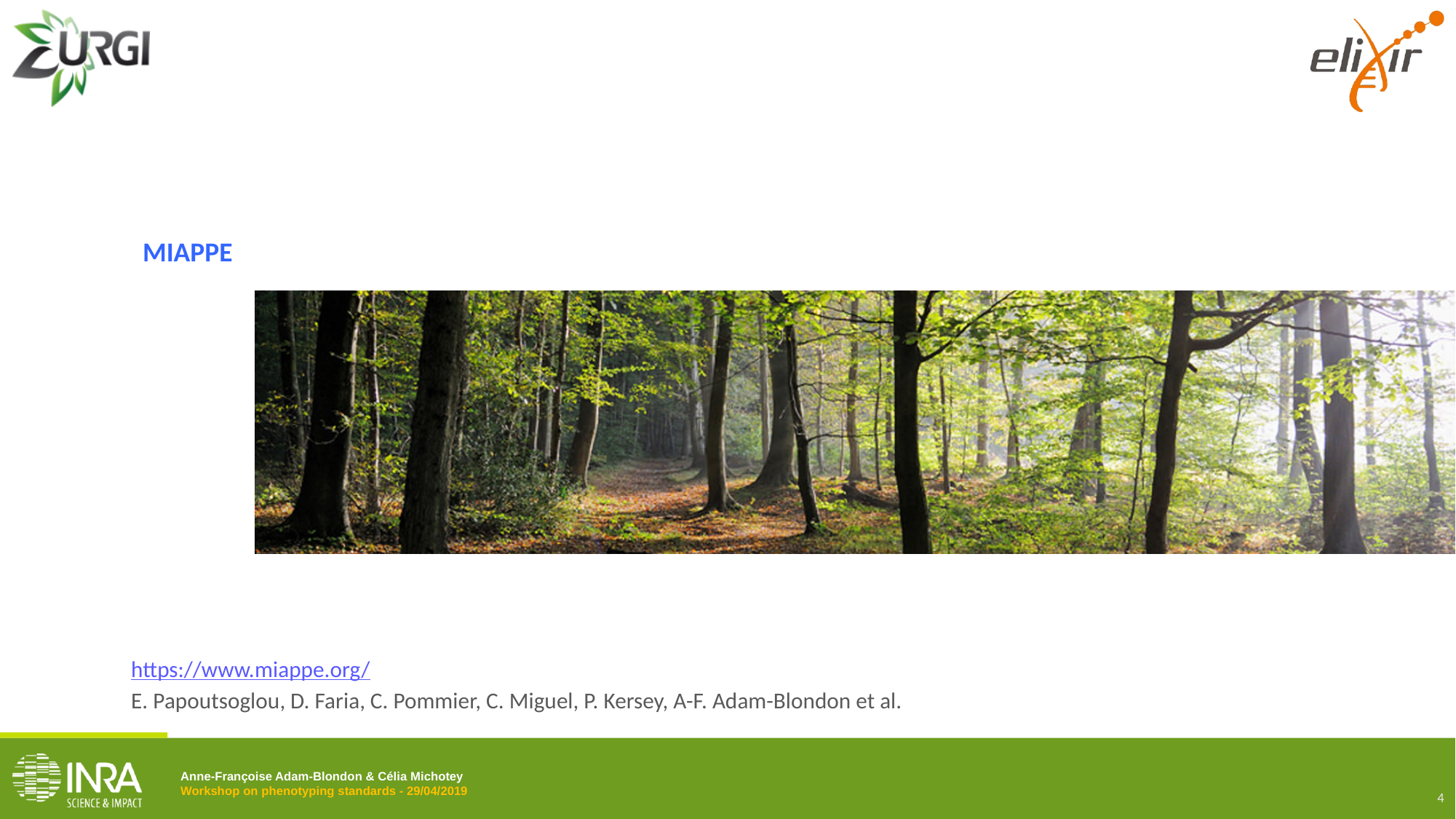

# MIAPPE
https://www.miappe.org/
E. Papoutsoglou, D. Faria, C. Pommier, C. Miguel, P. Kersey, A-F. Adam-Blondon et al.
4